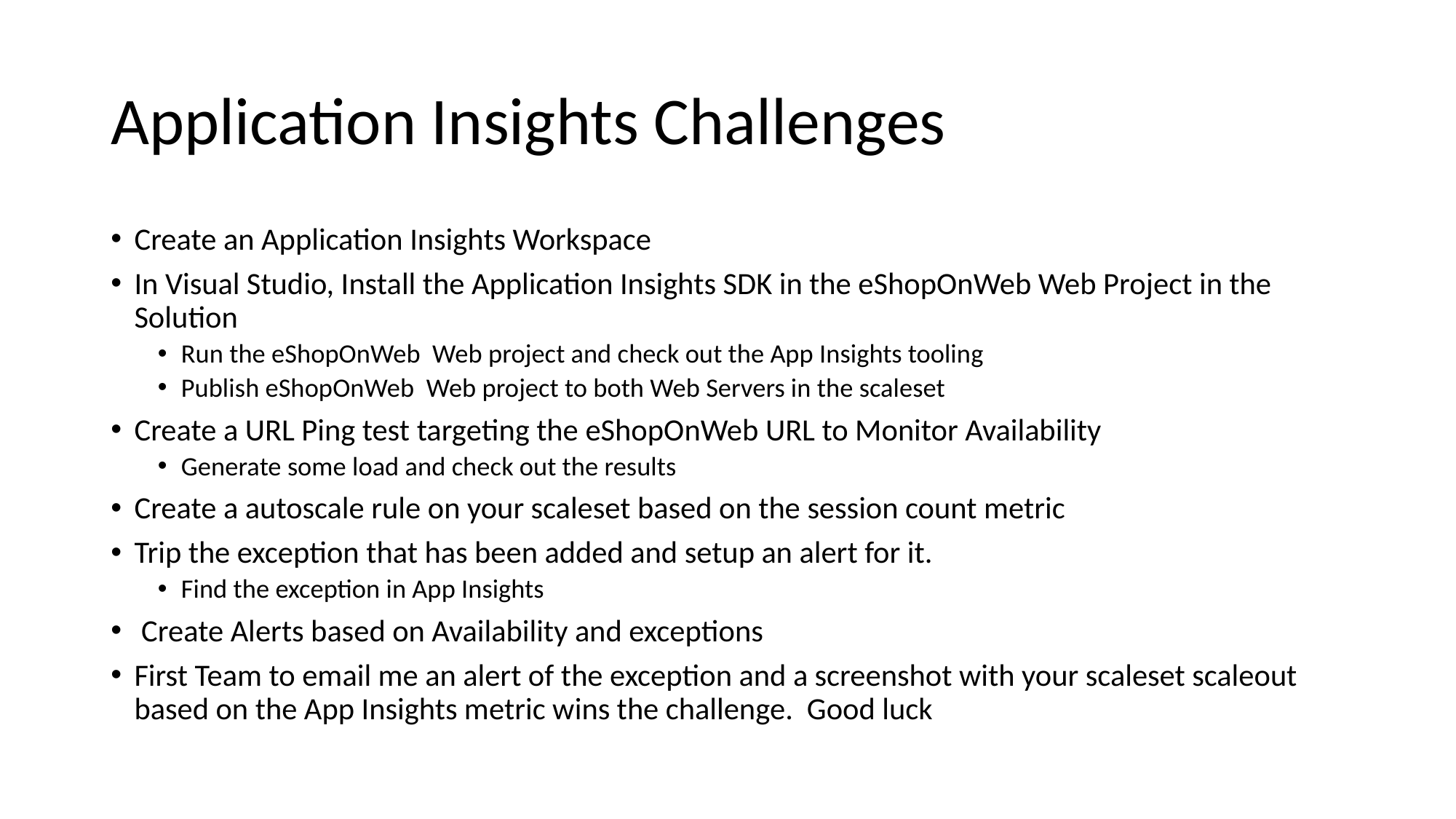

# Application Insights Challenges
Create an Application Insights Workspace
In Visual Studio, Install the Application Insights SDK in the eShopOnWeb Web Project in the Solution
Run the eShopOnWeb  Web project and check out the App Insights tooling
Publish eShopOnWeb  Web project to both Web Servers in the scaleset
Create a URL Ping test targeting the eShopOnWeb URL to Monitor Availability
Generate some load and check out the results
Create a autoscale rule on your scaleset based on the session count metric
Trip the exception that has been added and setup an alert for it.
Find the exception in App Insights
 Create Alerts based on Availability and exceptions
First Team to email me an alert of the exception and a screenshot with your scaleset scaleout based on the App Insights metric wins the challenge.  Good luck